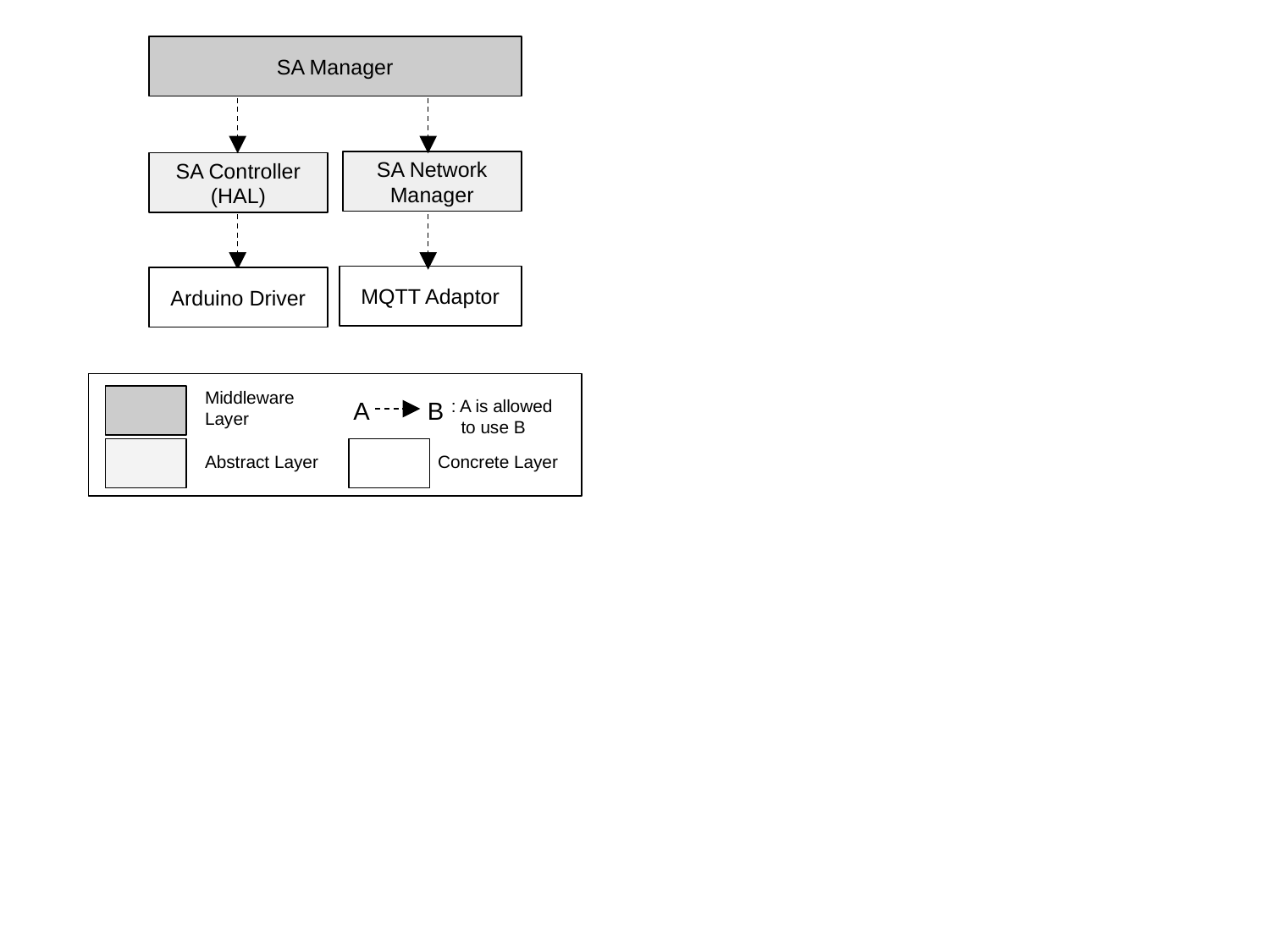

SA Manager

SA Network
Manager

SA Controller
(HAL)
MQTT Adaptor
Arduino Driver

Middleware Layer
A
B
: A is allowed
  to use B

Abstract Layer
Concrete Layer